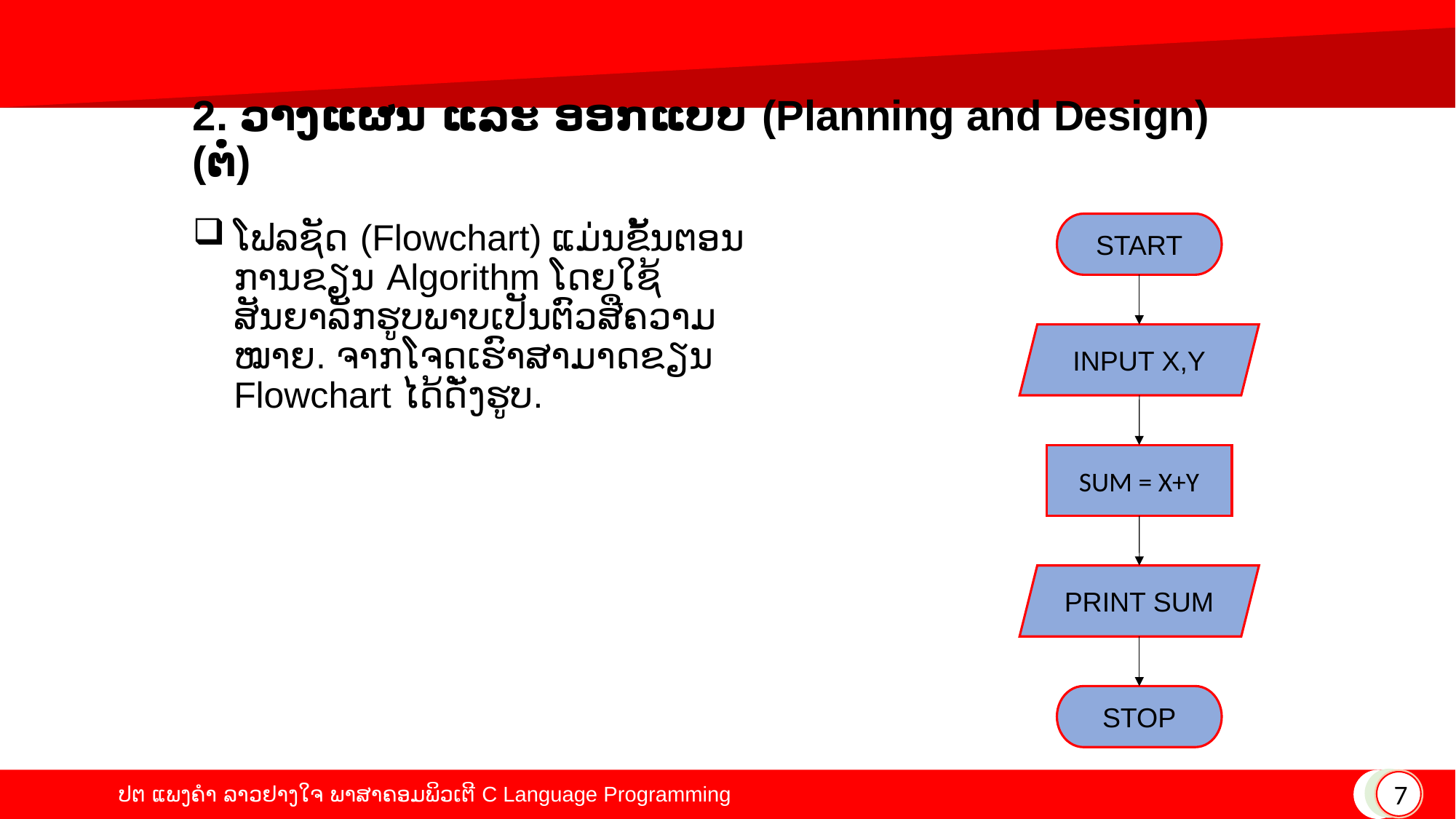

# 2. ວາງແຜນ ແລະ ອອກແບບ (Planning and Design) (ຕໍ່)
START
ໂຟລຊັດ (Flowchart) ແມ່ນຂັ້ນຕອນການຂຽນ Algorithm ໂດຍໃຊ້ສັນຍາລັກຮູບພາບເປັນຕົວສືຄວາມໝາຍ. ຈາກໂຈດເຮົາສາມາດຂຽນ Flowchart ໄດ້ດັ່ງຮູບ.

INPUT X,Y
SUM = X+Y
PRINT SUM
STOP

7
ປຕ ແພງຄໍາ ລາວຢາງໃຈ ພາສາຄອມພິວເຕີ C Language Programming